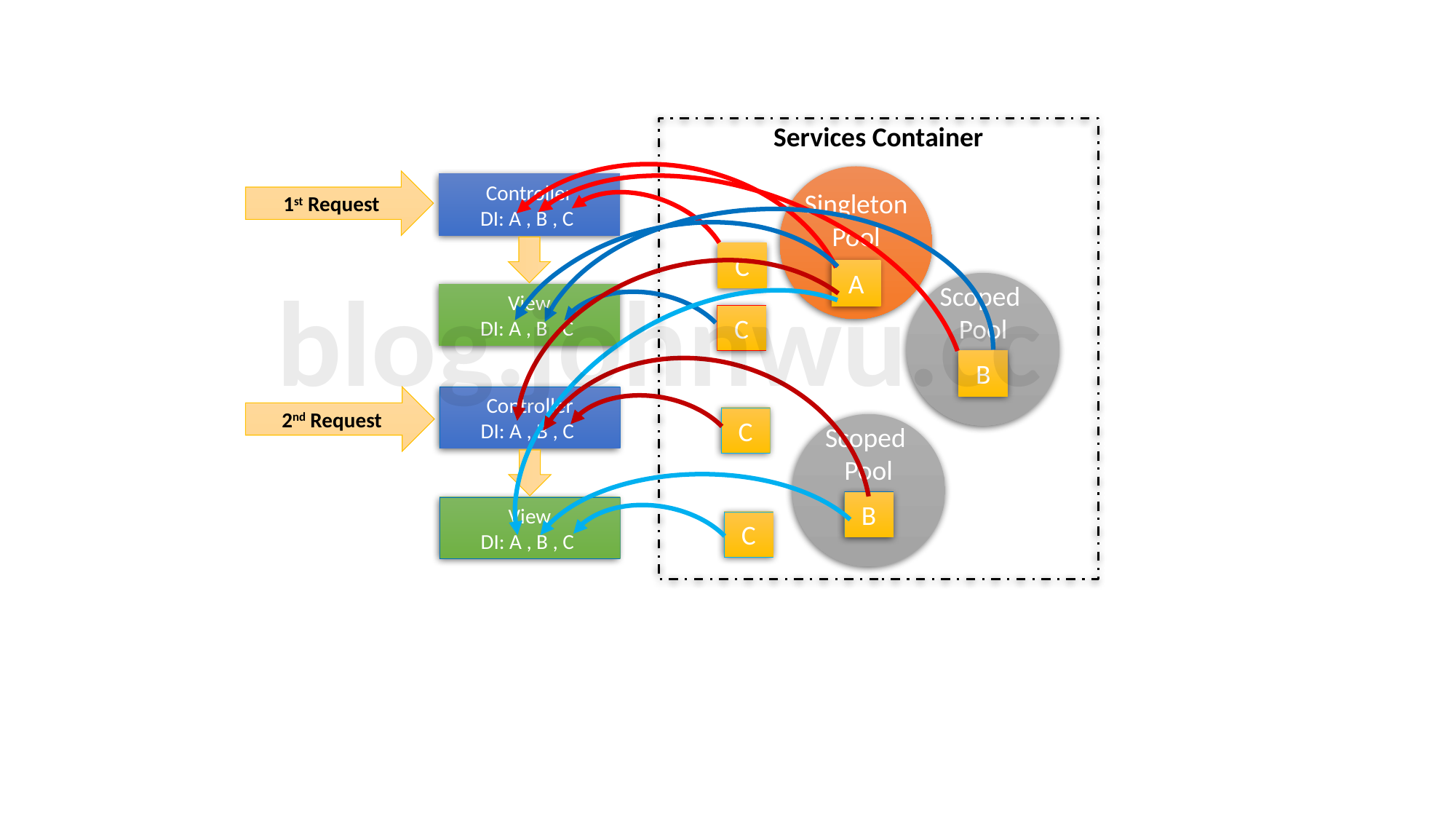

Services Container

1st Request
Controller
DI: A , B , C
Singleton
Pool

C
A

# blog.johnwu.cc

Scoped
Pool
B
View
DI: A , B , C

C

2nd Request
Controller
DI: A , B , C

C

Scoped
Pool
B

View
DI: A , B , C

C